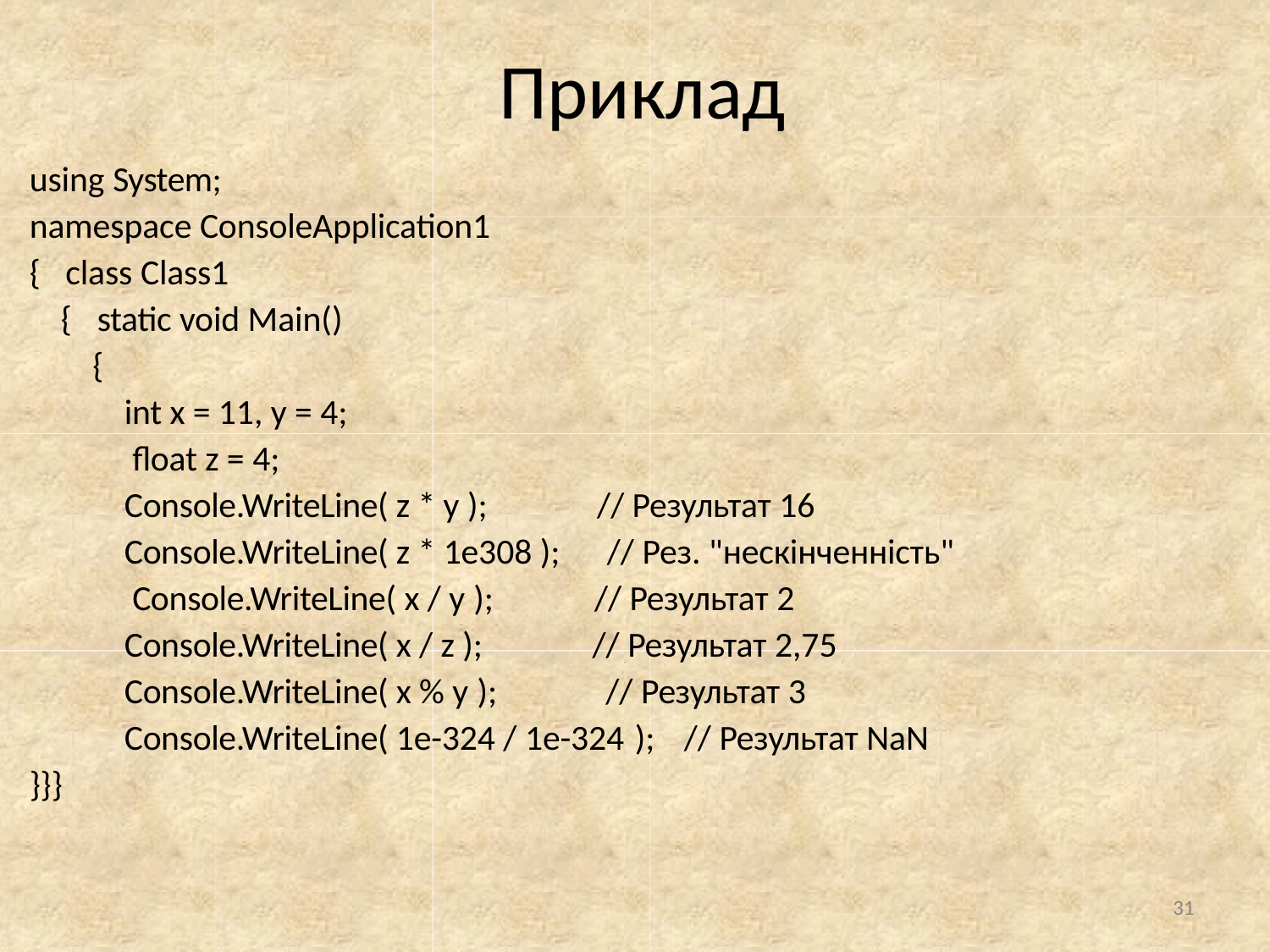

# Приклад
using System;
namespace ConsoleApplication1
{	class Class1
{	static void Main()
{
int x = 11, y = 4;  float z = 4;
Console.WriteLine( z * y );  Console.WriteLine( z * 1e308 );  Console.WriteLine( x / y );
Console.WriteLine( x / z );  Console.WriteLine( x % y );
// Результат 16
// Рез. "нескінченність"
// Результат 2
// Результат 2,75
// Результат 3
Console.WriteLine( 1e-324 / 1e-324 );
// Результат NaN
}}}
31